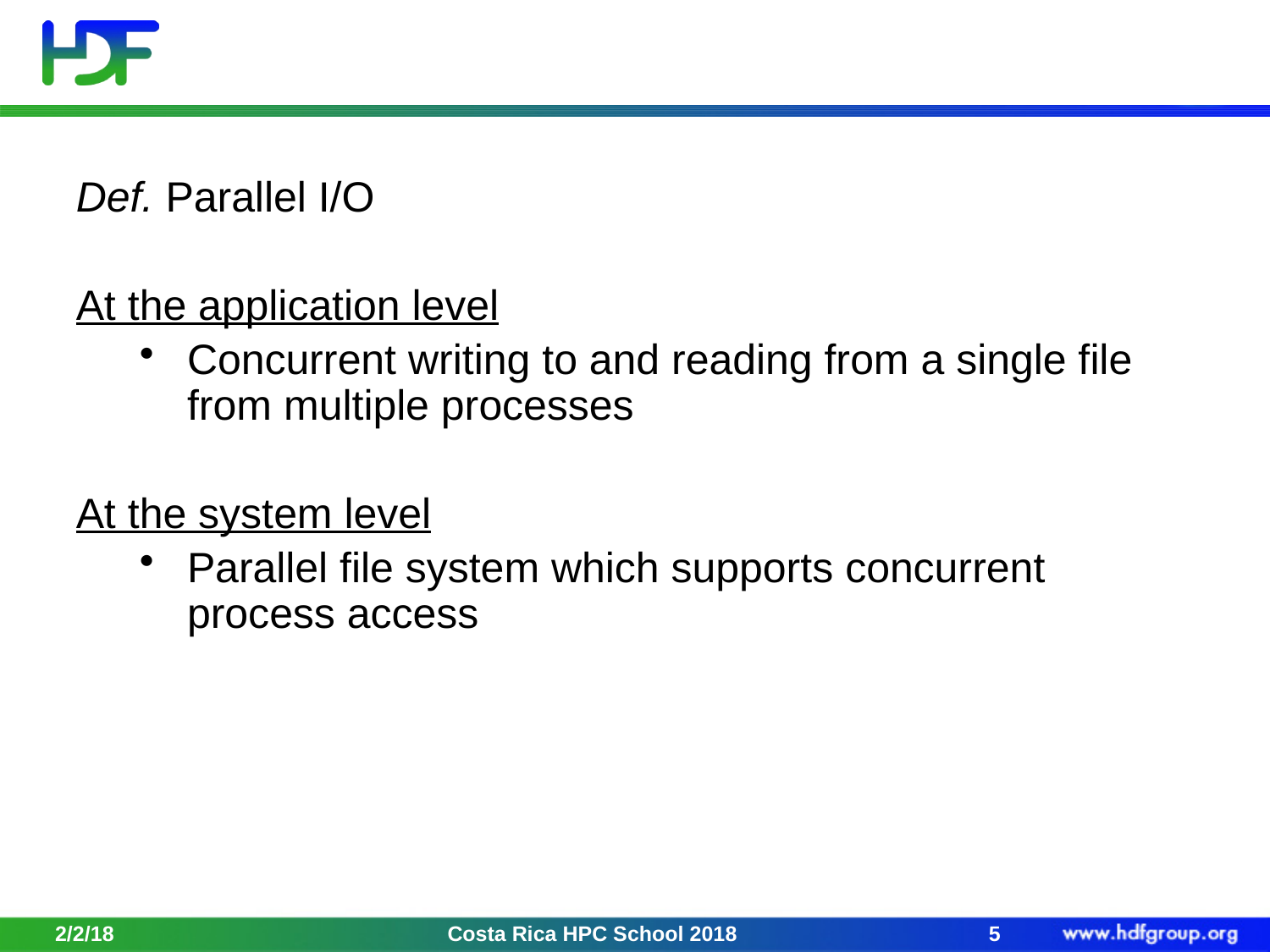

Def. Parallel I/O

At the application level
Concurrent writing to and reading from a single file from multiple processes

At the system level
Parallel file system which supports concurrent process access

2/2/18
Costa Rica HPC School 2018
5